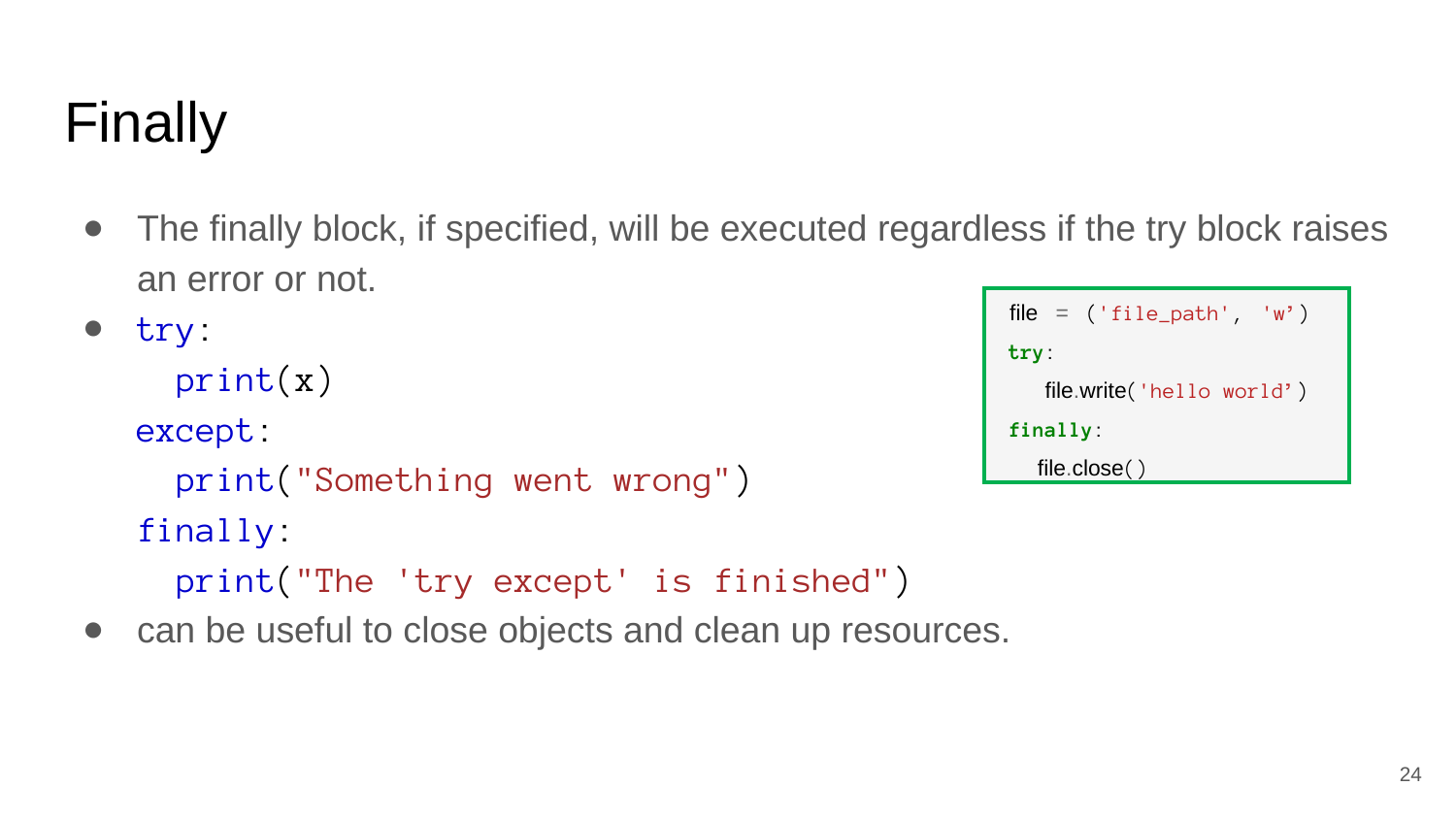

# Finally
The finally block, if specified, will be executed regardless if the try block raises an error or not.
try:
  print(x)
except:
  print("Something went wrong")
finally:
  print("The 'try except' is finished")
can be useful to close objects and clean up resources.
    file = ('file_path', 'w’)
  try:
     file.write('hello world’)
  finally:
   file.close()
24